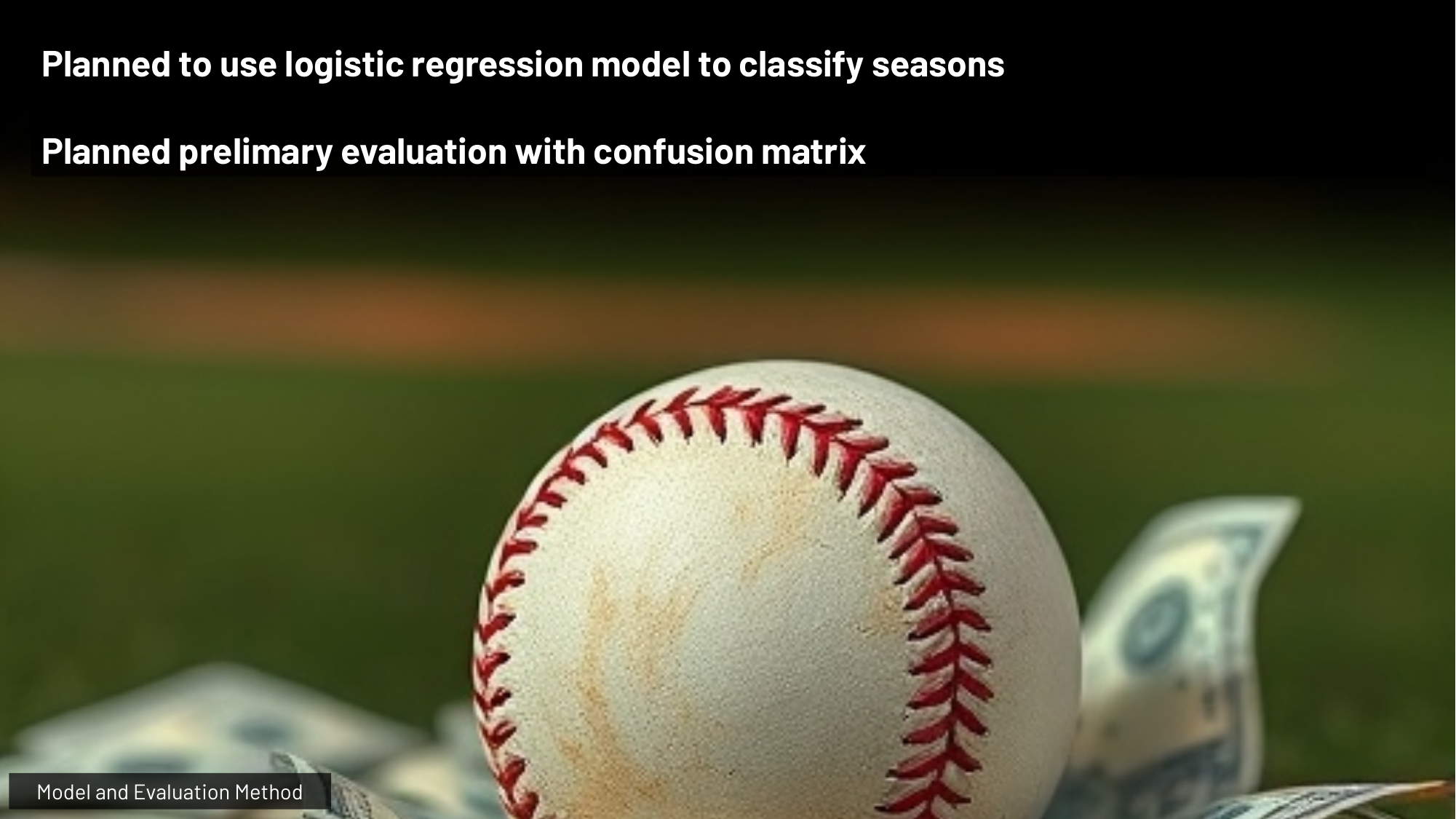

Planned to use logistic regression model to classify seasons

Planned prelimary evaluation with confusion matrix
Model and Evaluation Method